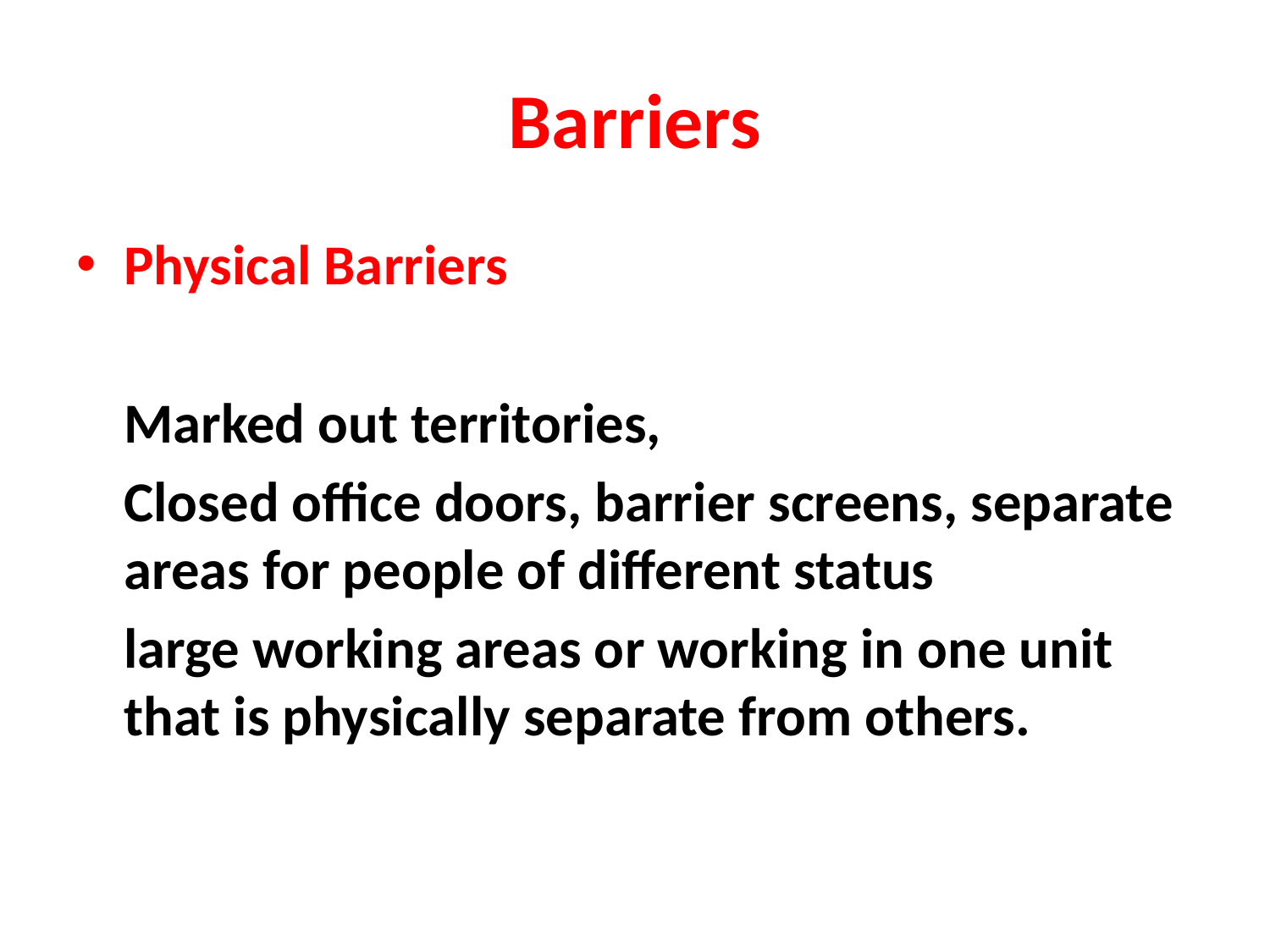

# Barriers
Physical Barriers

	Marked out territories,
	Closed office doors, barrier screens, separate areas for people of different status
	large working areas or working in one unit that is physically separate from others.